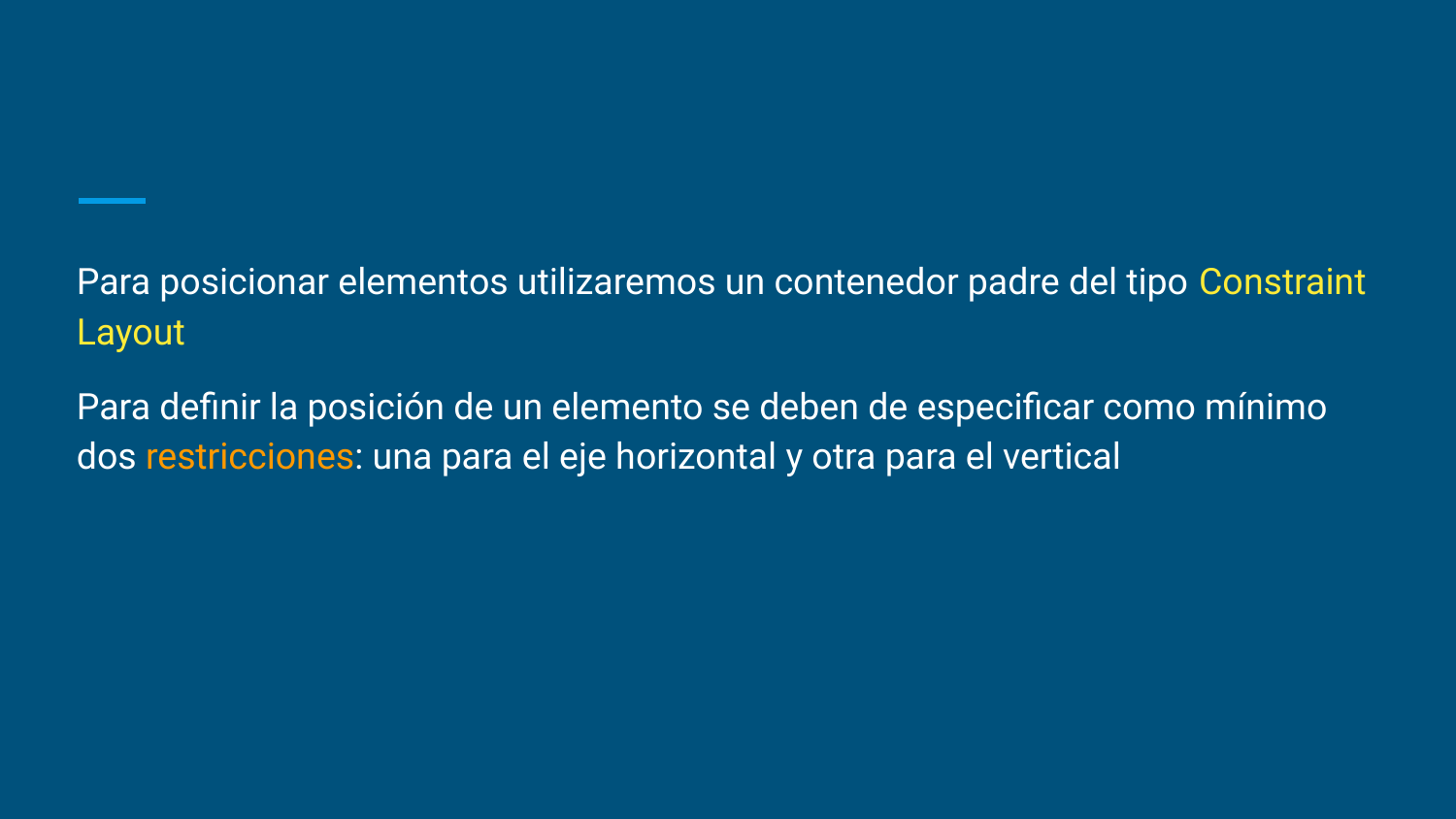

#
Para posicionar elementos utilizaremos un contenedor padre del tipo Constraint Layout
Para definir la posición de un elemento se deben de especificar como mínimo dos restricciones: una para el eje horizontal y otra para el vertical